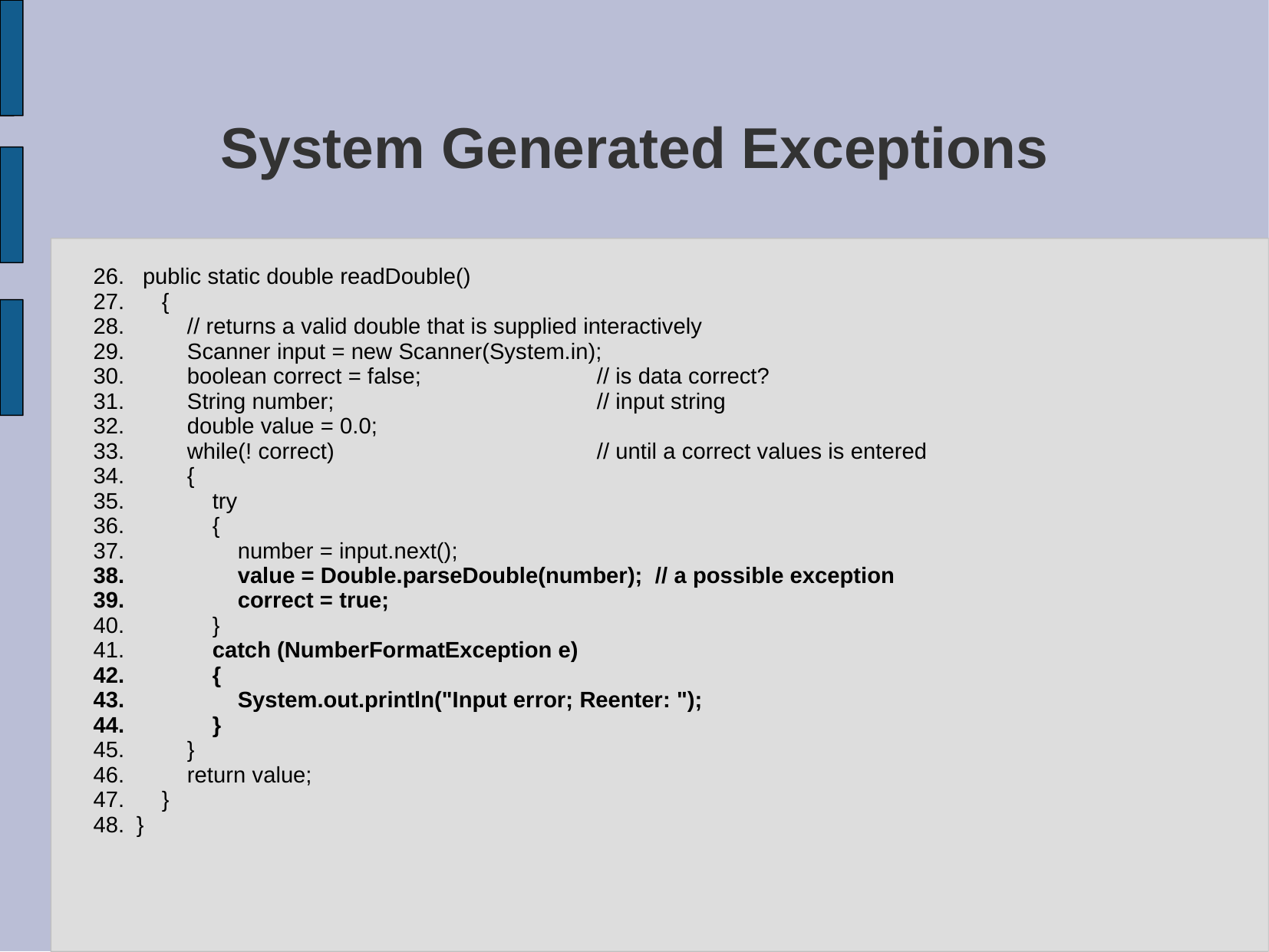

# System Generated Exceptions
 public static double readDouble()
    {
        // returns a valid double that is supplied interactively
        Scanner input = new Scanner(System.in);
        boolean correct = false; 		// is data correct?
        String number; 			// input string
        double value = 0.0;
        while(! correct)  			// until a correct values is entered
        {
            try
            {
                number = input.next();
                value = Double.parseDouble(number);  // a possible exception
                correct = true;
            }
            catch (NumberFormatException e)
            {
                System.out.println("Input error; Reenter: ");
            }
        }
        return value;
    }
}